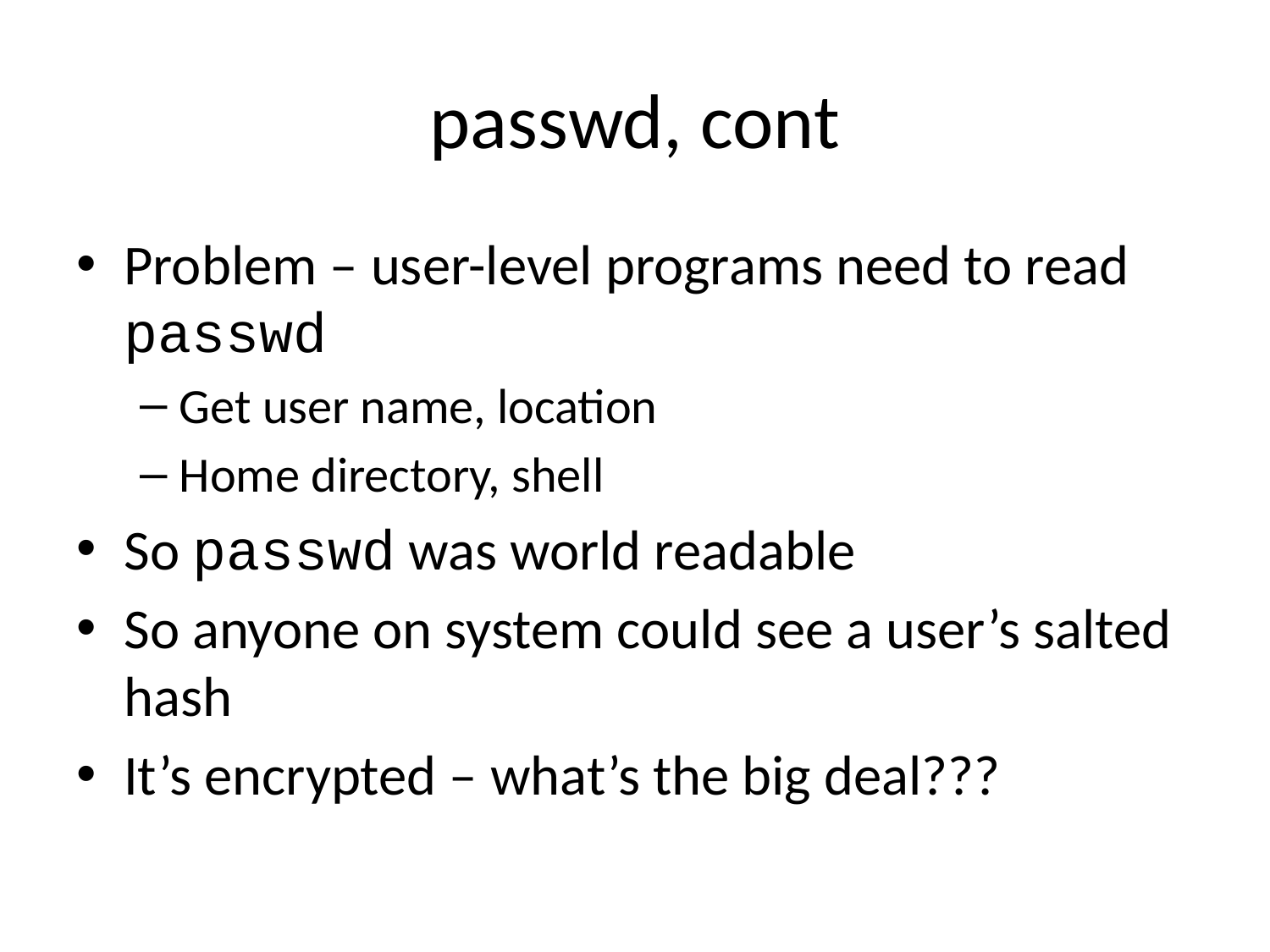

# passwd, cont
Problem – user-level programs need to read passwd
Get user name, location
Home directory, shell
So passwd was world readable
So anyone on system could see a user’s salted hash
It’s encrypted – what’s the big deal???